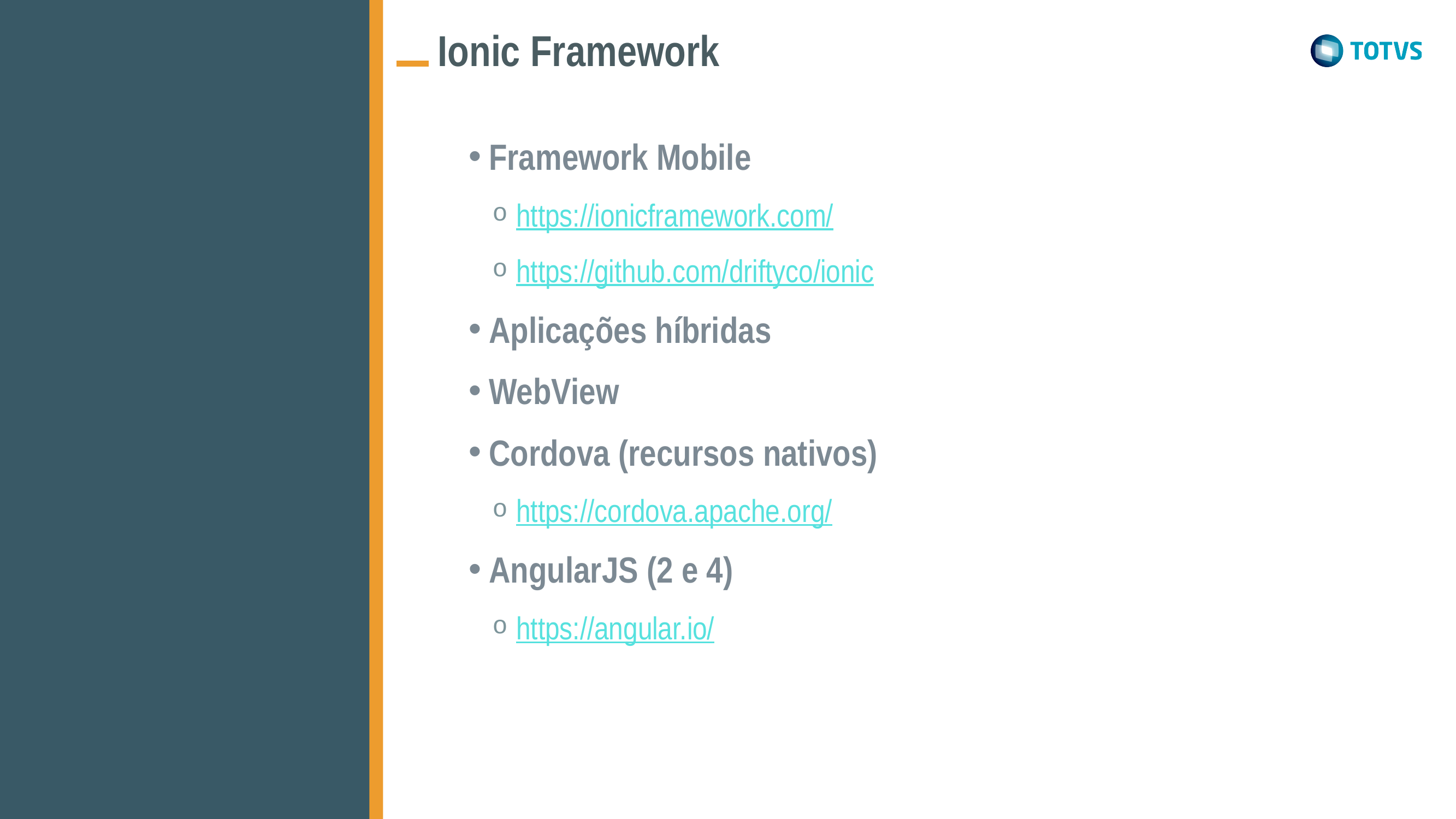

Ionic Framework
Framework Mobile
https://ionicframework.com/
https://github.com/driftyco/ionic
Aplicações híbridas
WebView
Cordova (recursos nativos)
https://cordova.apache.org/
AngularJS (2 e 4)
https://angular.io/